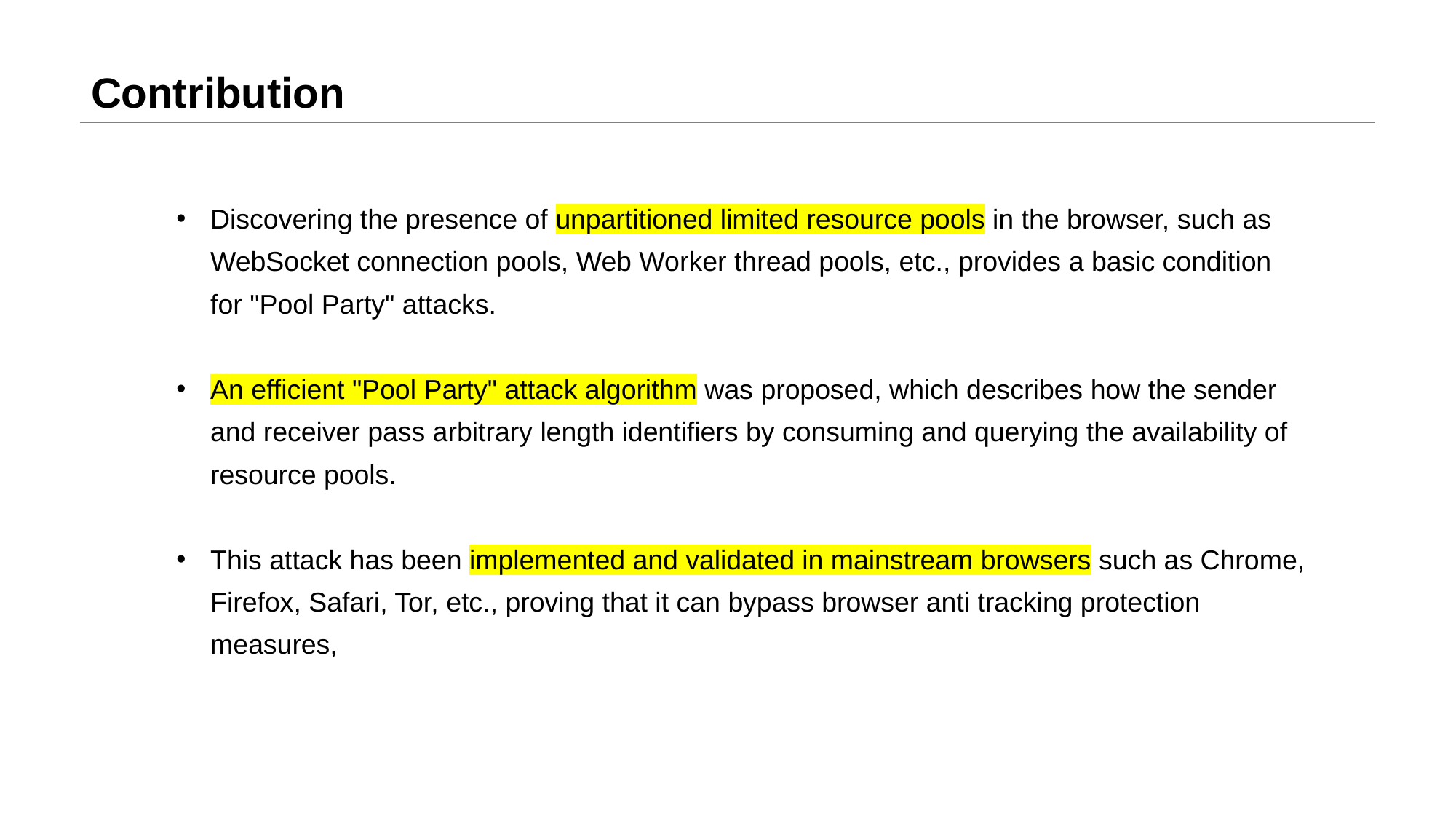

# Contribution
Discovering the presence of unpartitioned limited resource pools in the browser, such as WebSocket connection pools, Web Worker thread pools, etc., provides a basic condition for "Pool Party" attacks.

An efficient "Pool Party" attack algorithm was proposed, which describes how the sender and receiver pass arbitrary length identifiers by consuming and querying the availability of resource pools.

This attack has been implemented and validated in mainstream browsers such as Chrome, Firefox, Safari, Tor, etc., proving that it can bypass browser anti tracking protection measures,
22